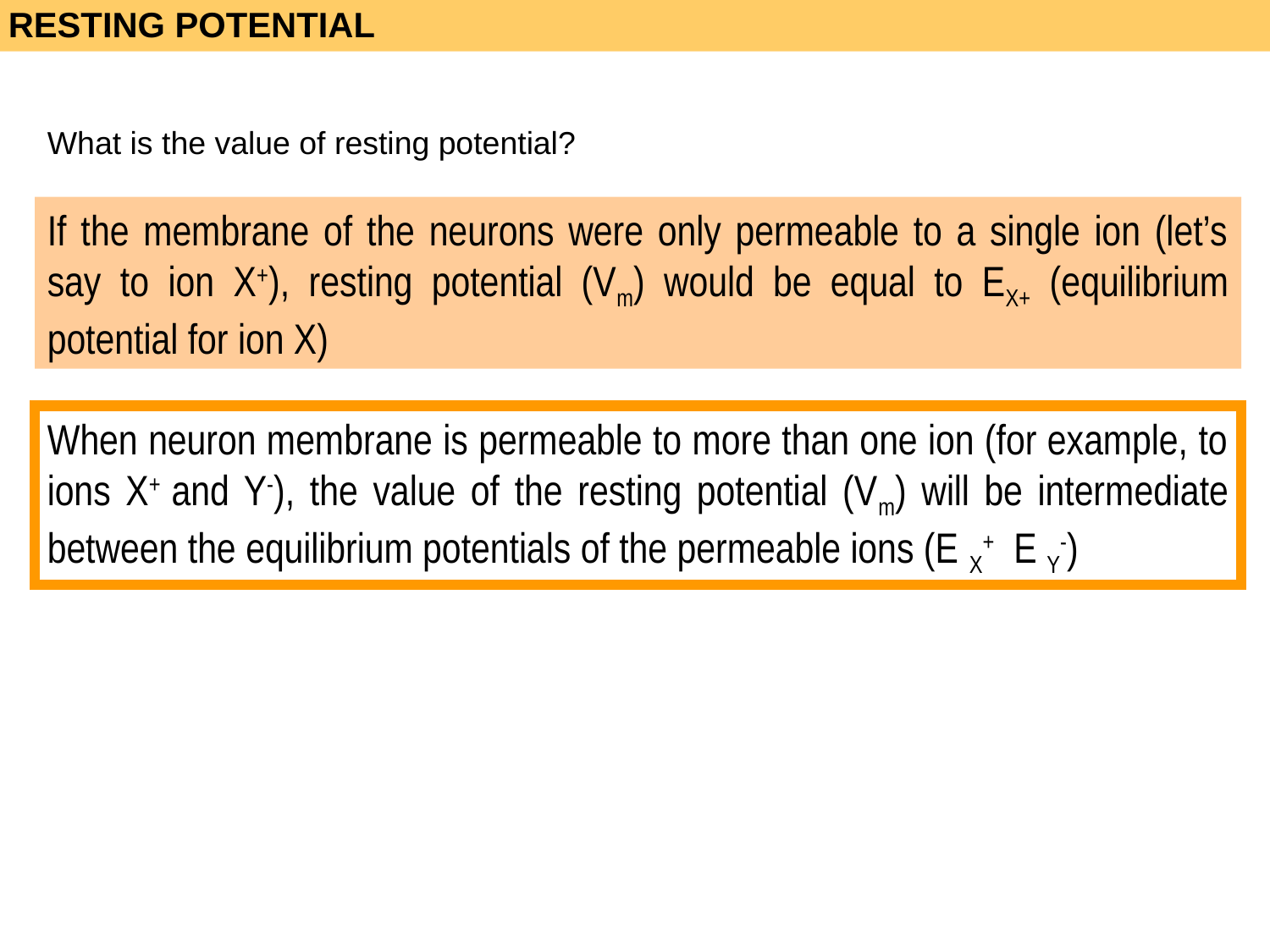

RESTING POTENTIAL
What is the value of resting potential?
If the membrane of the neurons were only permeable to a single ion (let’s say to ion X+), resting potential (Vm) would be equal to EX+ (equilibrium potential for ion X)
When neuron membrane is permeable to more than one ion (for example, to ions X+ and Y-), the value of the resting potential (Vm) will be intermediate between the equilibrium potentials of the permeable ions (E X+  E Y-)